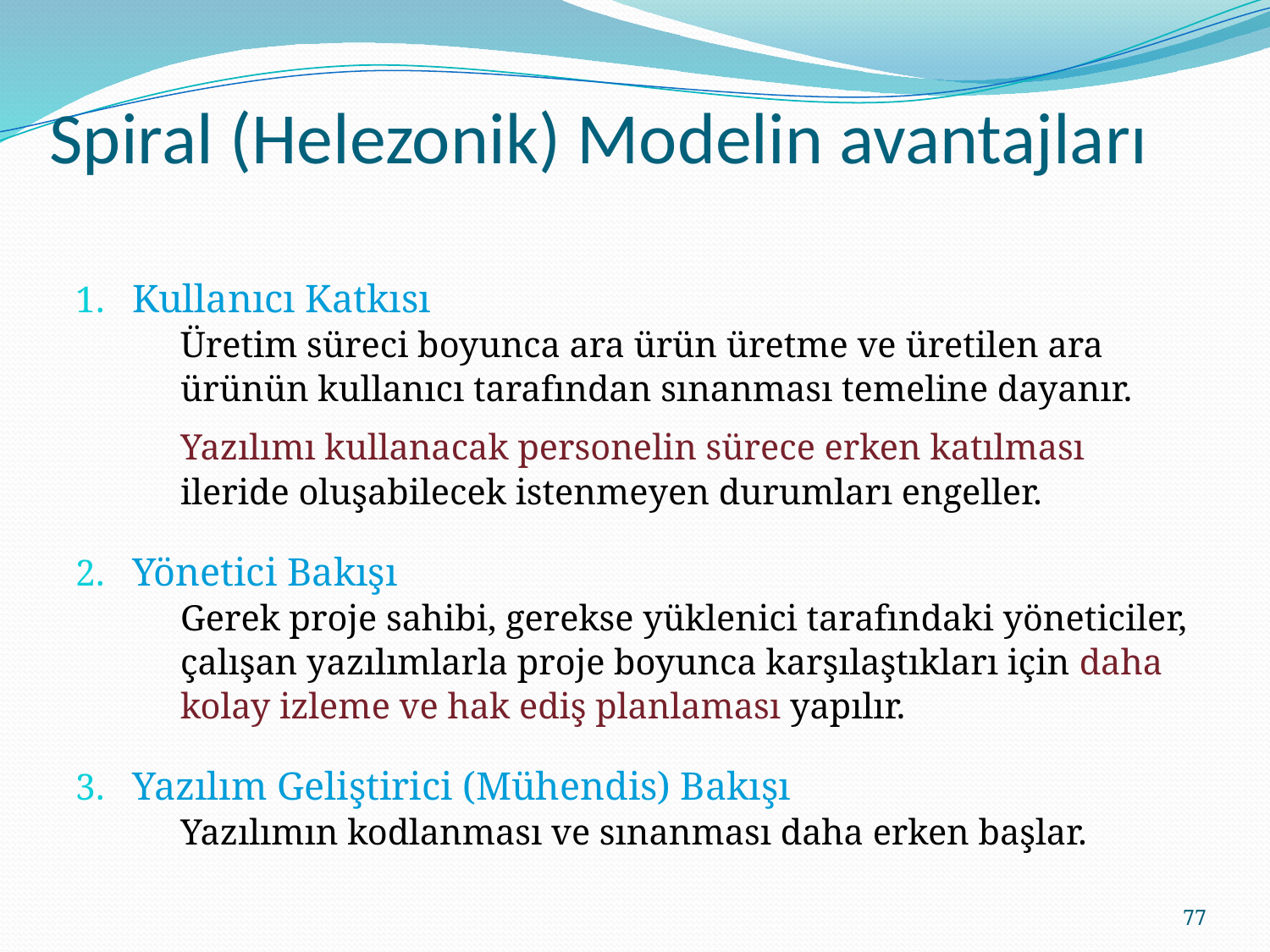

# Spiral (Helezonik) Modelin avantajları
Kullanıcı Katkısı
	Üretim süreci boyunca ara ürün üretme ve üretilen ara ürünün kullanıcı tarafından sınanması temeline dayanır.
	Yazılımı kullanacak personelin sürece erken katılması ileride oluşabilecek istenmeyen durumları engeller.

Yönetici Bakışı
	Gerek proje sahibi, gerekse yüklenici tarafındaki yöneticiler, çalışan yazılımlarla proje boyunca karşılaştıkları için daha kolay izleme ve hak ediş planlaması yapılır.

Yazılım Geliştirici (Mühendis) Bakışı
	Yazılımın kodlanması ve sınanması daha erken başlar.
77